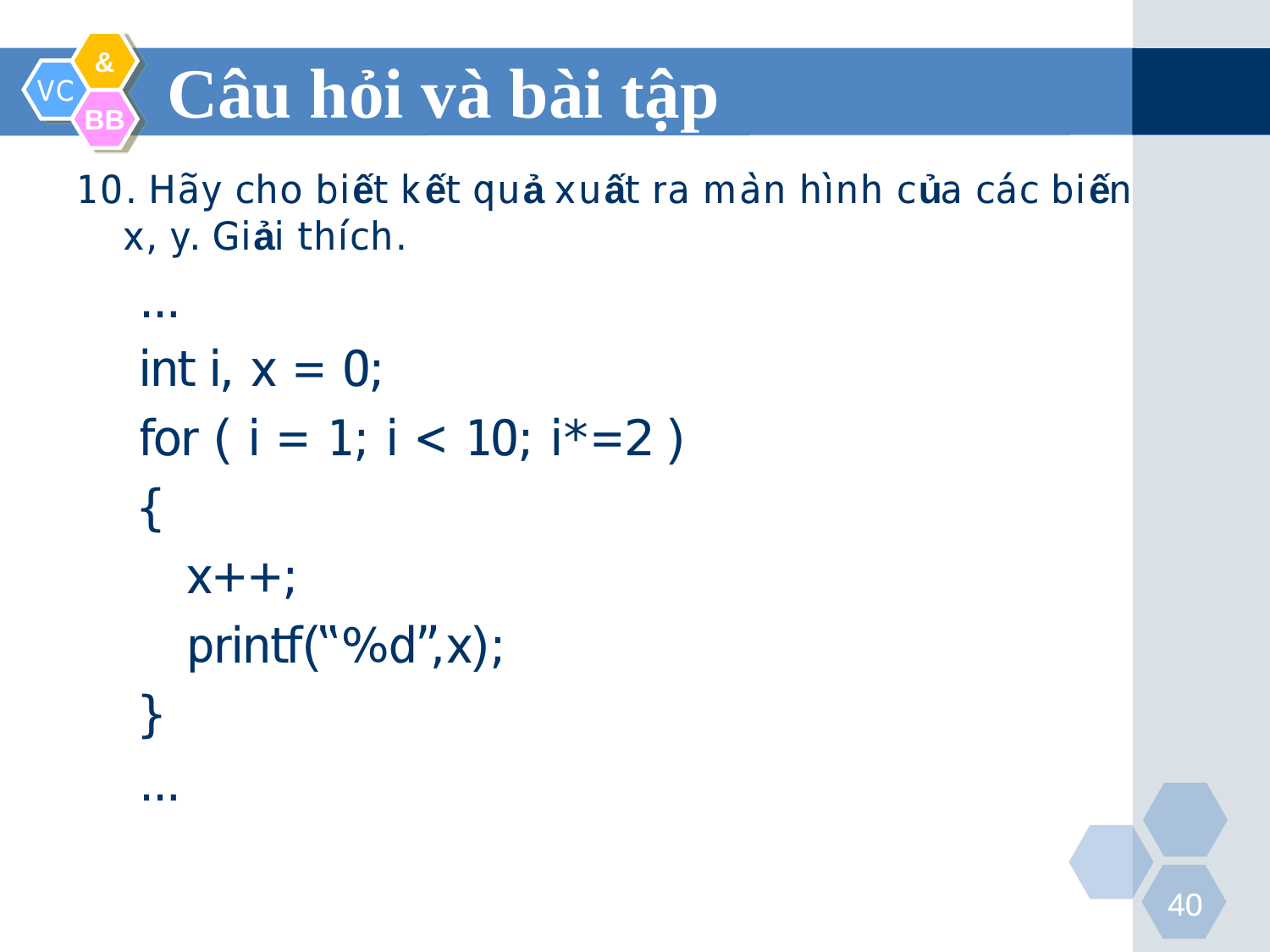

Câu hỏi và bài tập
10. Hãy cho biết kết quả xuất ra màn hình của các biến x, y. Giải thích.
…
int i, x = 0;
for ( i = 1; i < 10; i*=2 )
{
	x++;
	printf(“%d”,x);
}
…